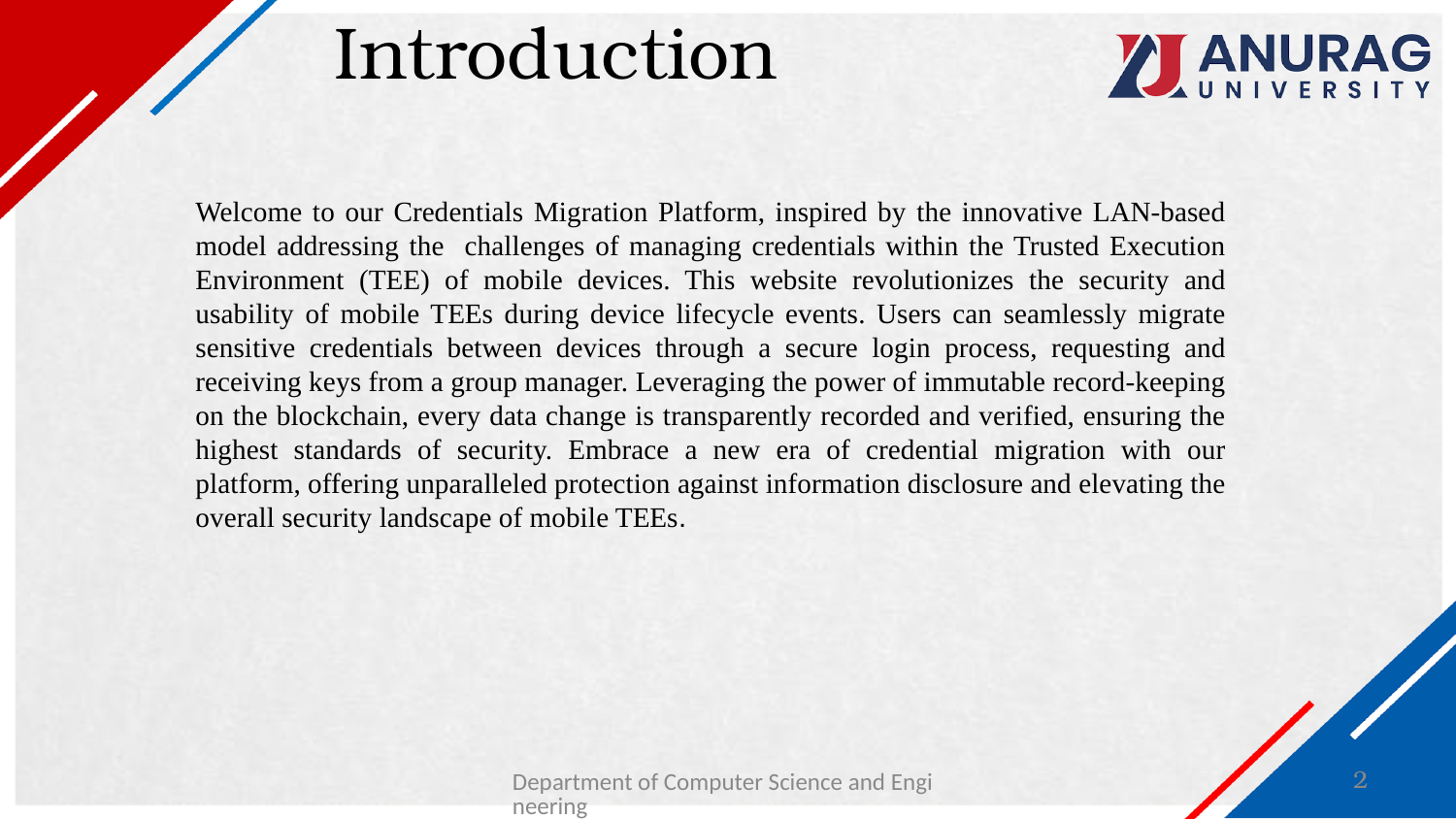

# Introduction
Welcome to our Credentials Migration Platform, inspired by the innovative LAN-based model addressing the  challenges of managing credentials within the Trusted Execution Environment (TEE) of mobile devices. This website revolutionizes the security and usability of mobile TEEs during device lifecycle events. Users can seamlessly migrate sensitive credentials between devices through a secure login process, requesting and receiving keys from a group manager. Leveraging the power of immutable record-keeping on the blockchain, every data change is transparently recorded and verified, ensuring the highest standards of security. Embrace a new era of credential migration with our platform, offering unparalleled protection against information disclosure and elevating the overall security landscape of mobile TEEs.

Department of Computer Science and Engineering
2